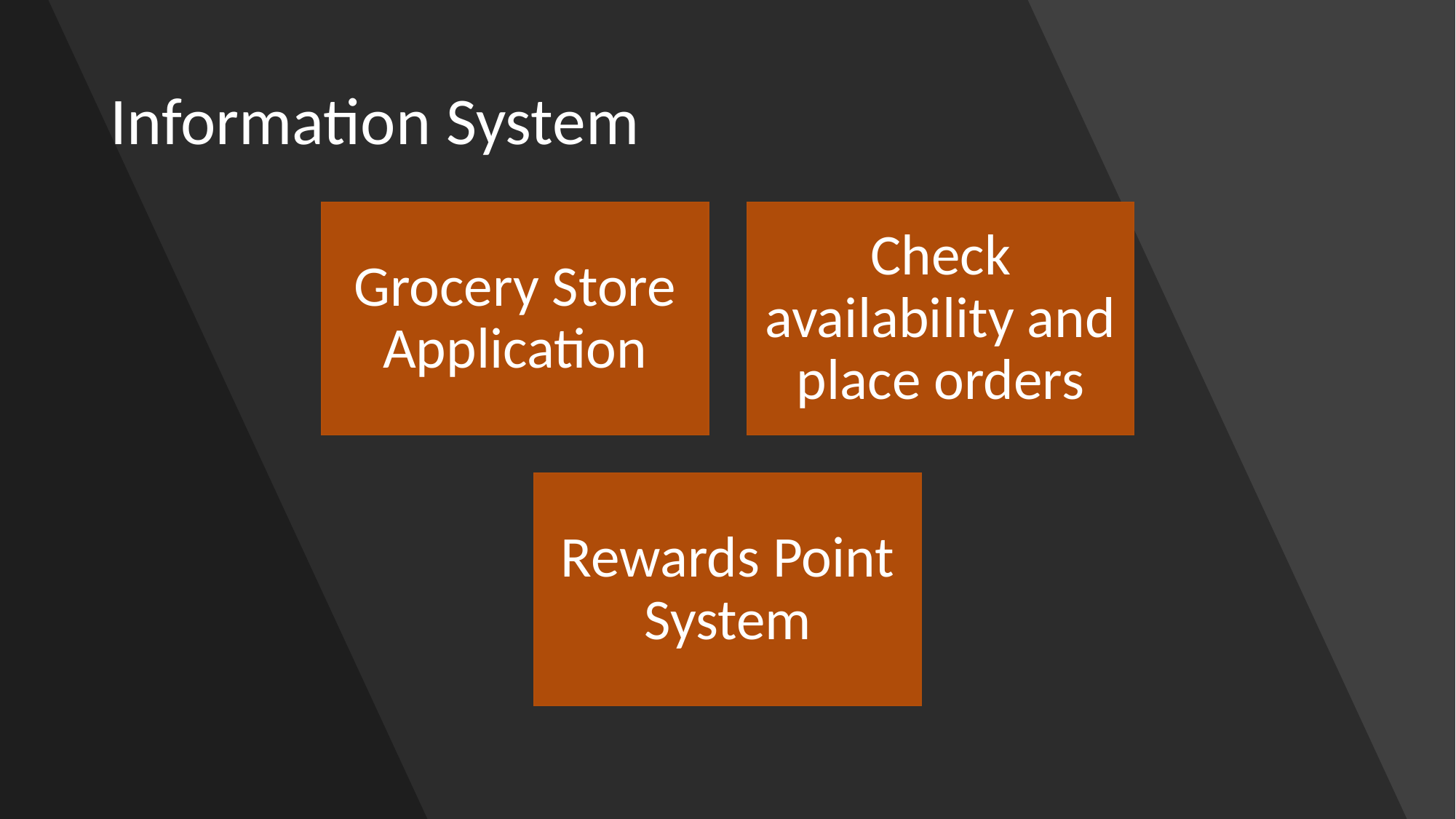

# Information System
Grocery Store Application
Check availability and place orders
Rewards Point System